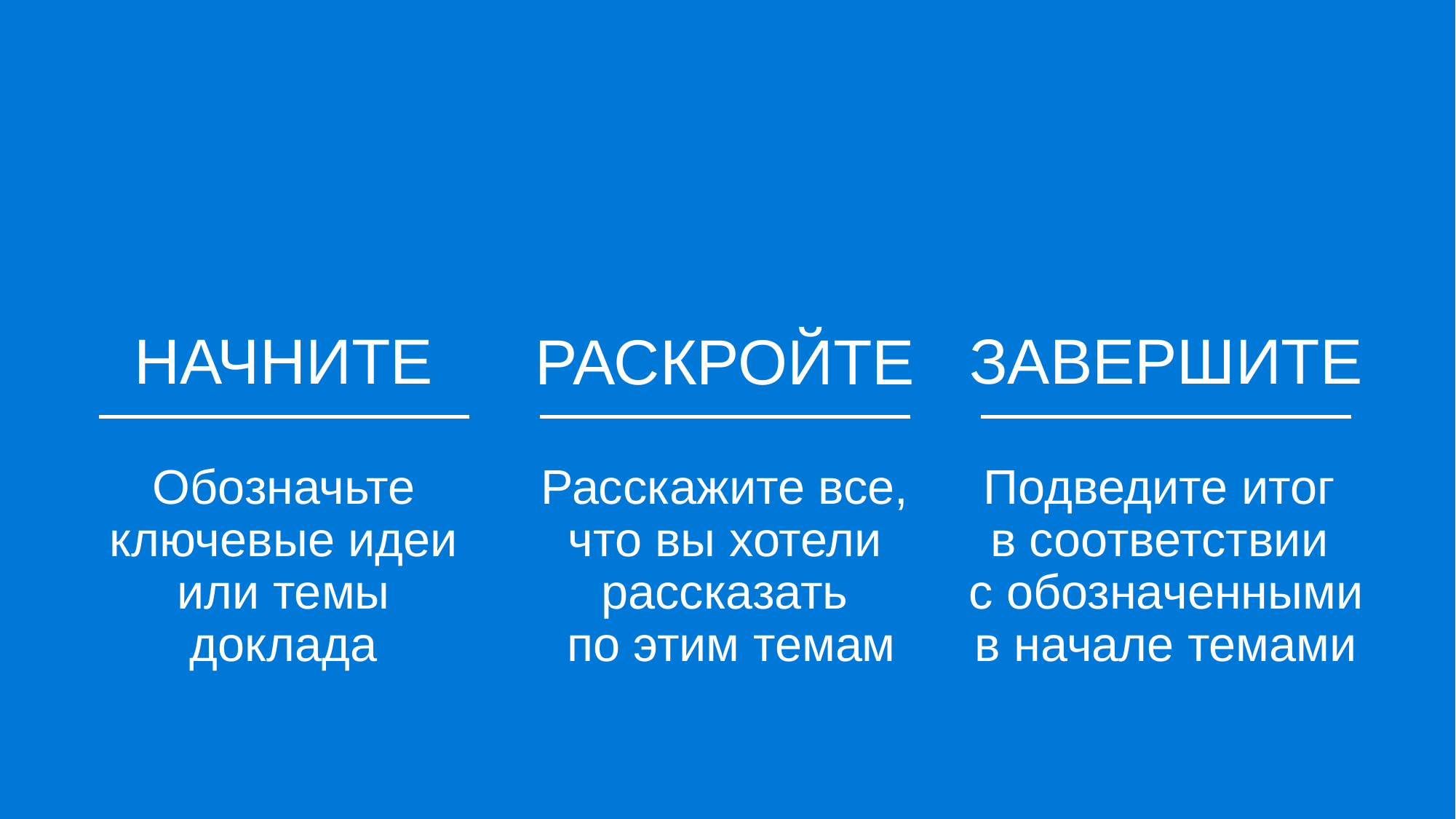

ЗАВЕРШИТЕ
# НАЧНИТЕ
РАСКРОЙТЕ
Обозначьте ключевые идеи или темы доклада
Подведите итог
в соответствии
с обозначенными в начале темами
Расскажите все, что вы хотели рассказать
 по этим темам